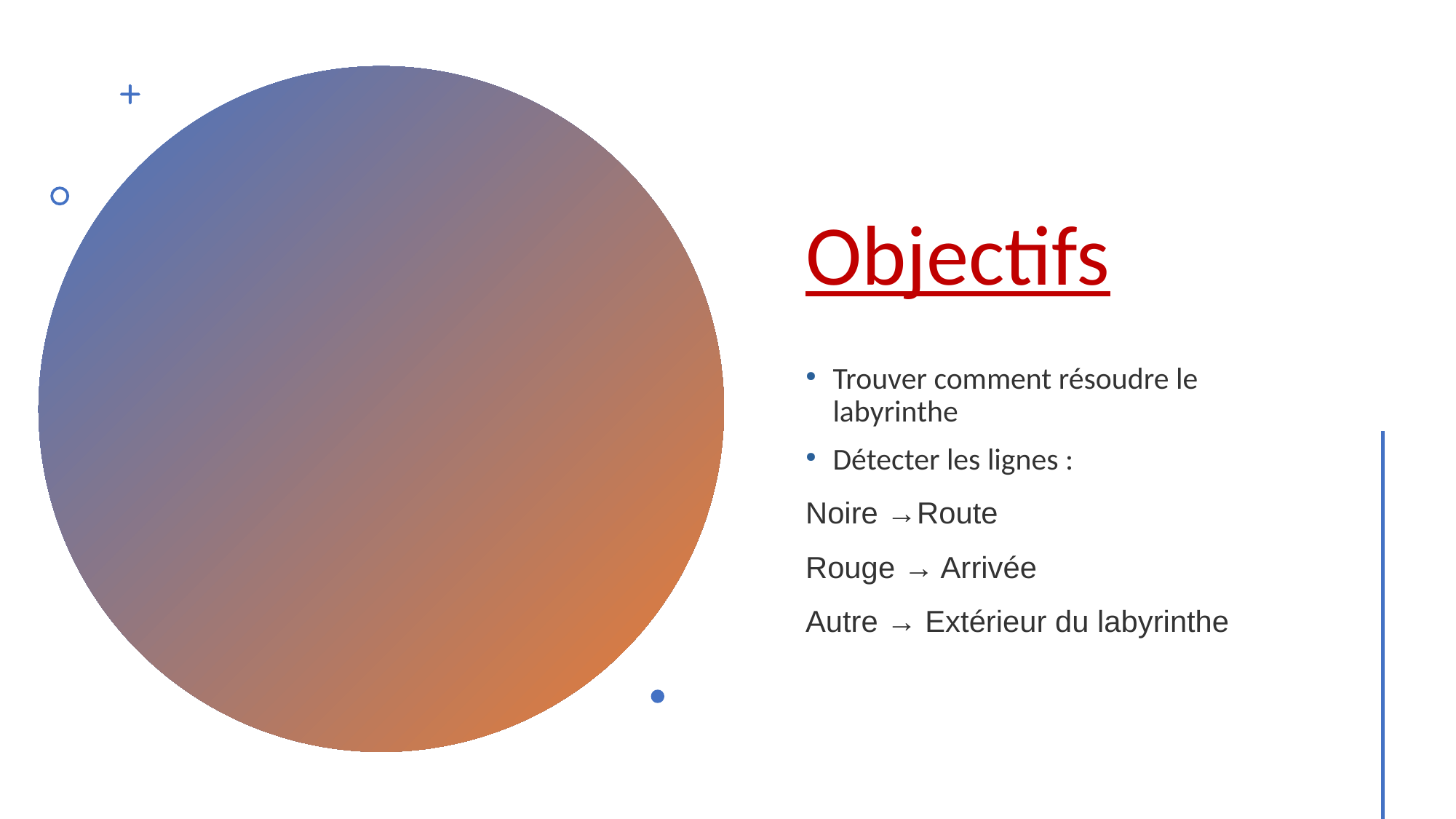

# Objectifs

Trouver comment résoudre le labyrinthe
Détecter les lignes :
Noire →Route
Rouge → Arrivée
Autre → Extérieur du labyrinthe